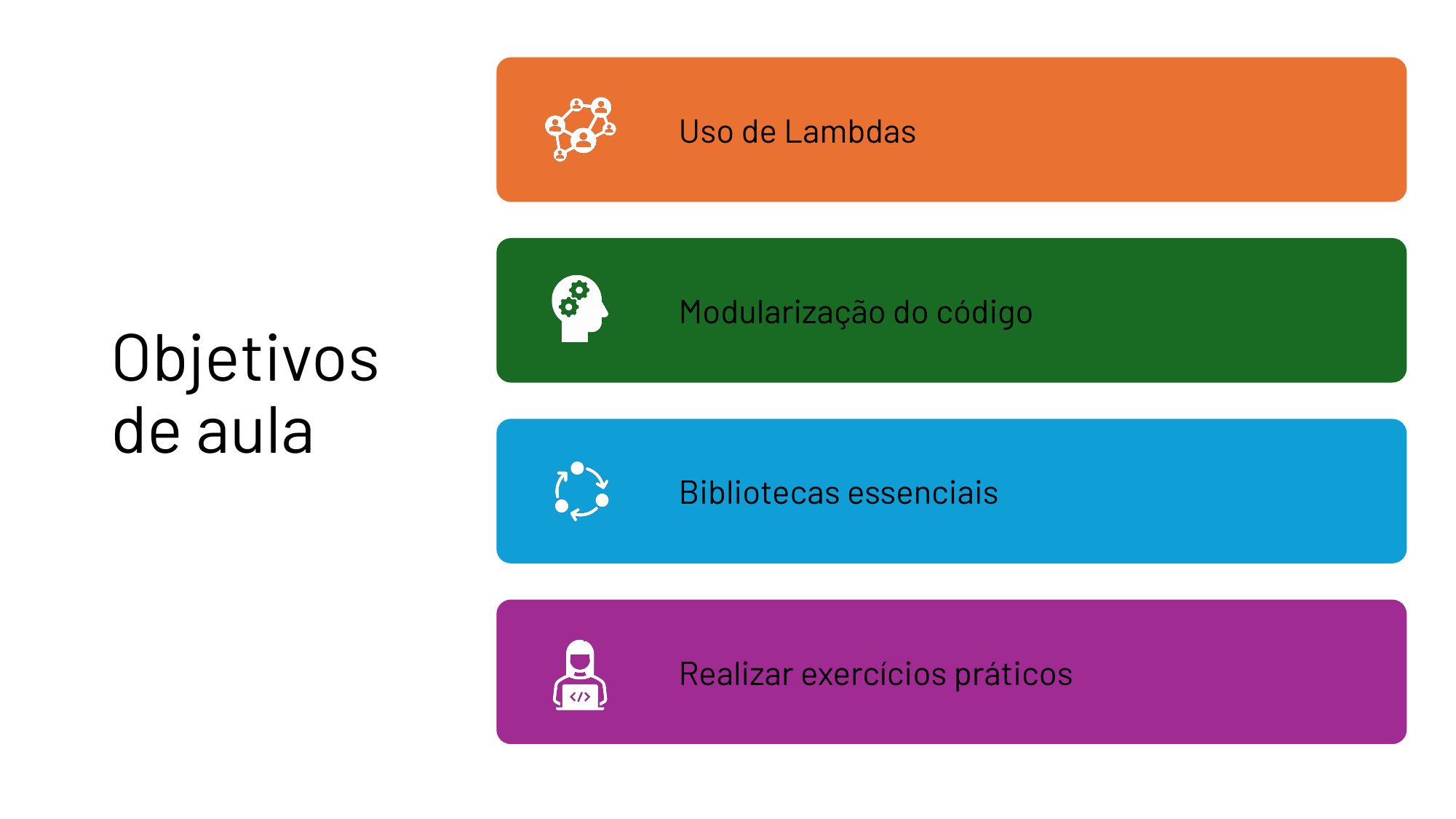

Uso de Lambdas
Modularização do código
Bibliotecas essenciais
Realizar exercícios práticos
# Objetivos de aula